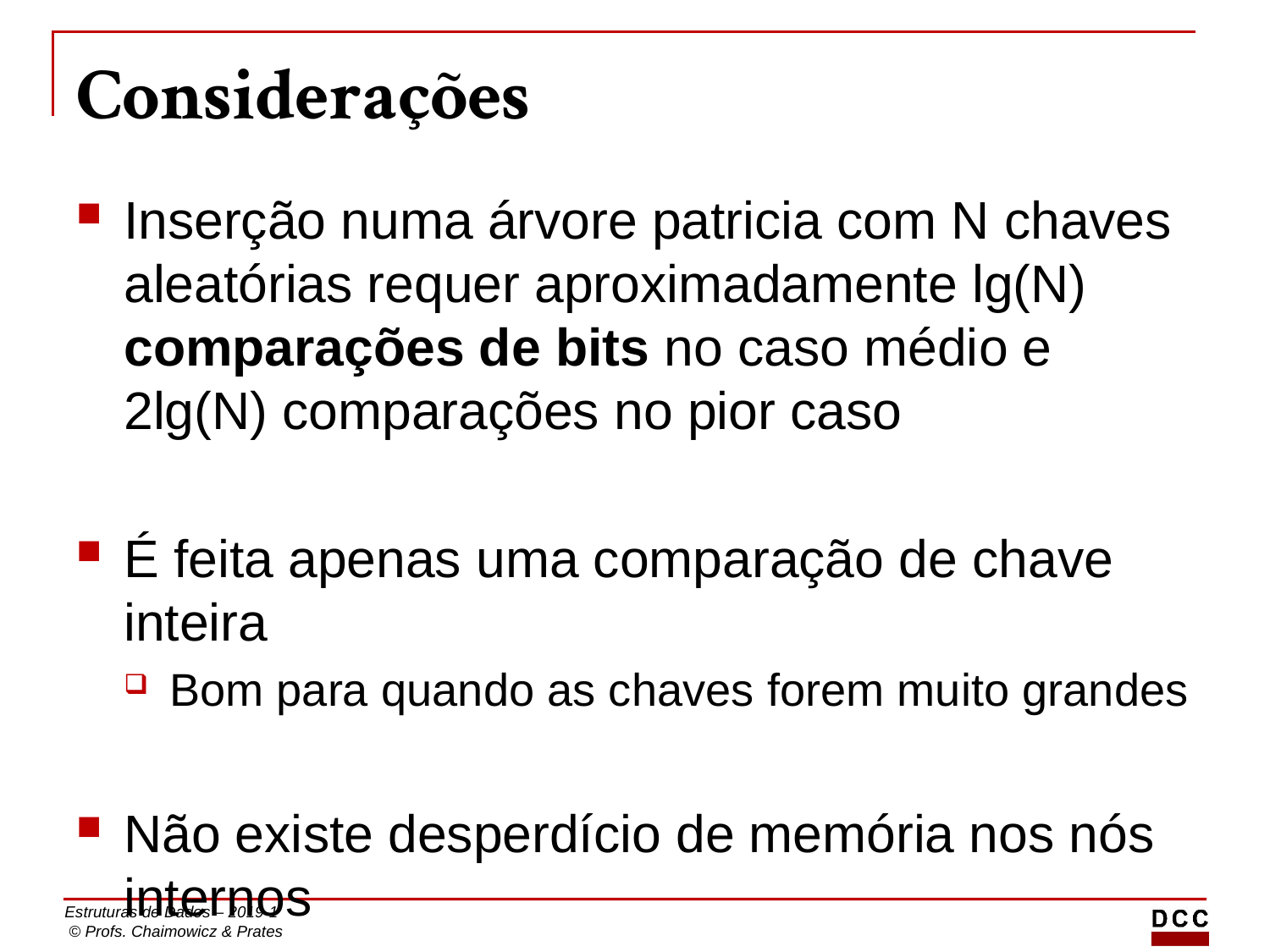

# Considerações
Inserção numa árvore patricia com N chaves aleatórias requer aproximadamente lg(N) comparações de bits no caso médio e 2lg(N) comparações no pior caso

É feita apenas uma comparação de chave inteira
Bom para quando as chaves forem muito grandes

Não existe desperdício de memória nos nós internos

Não existe caminhos de direção única